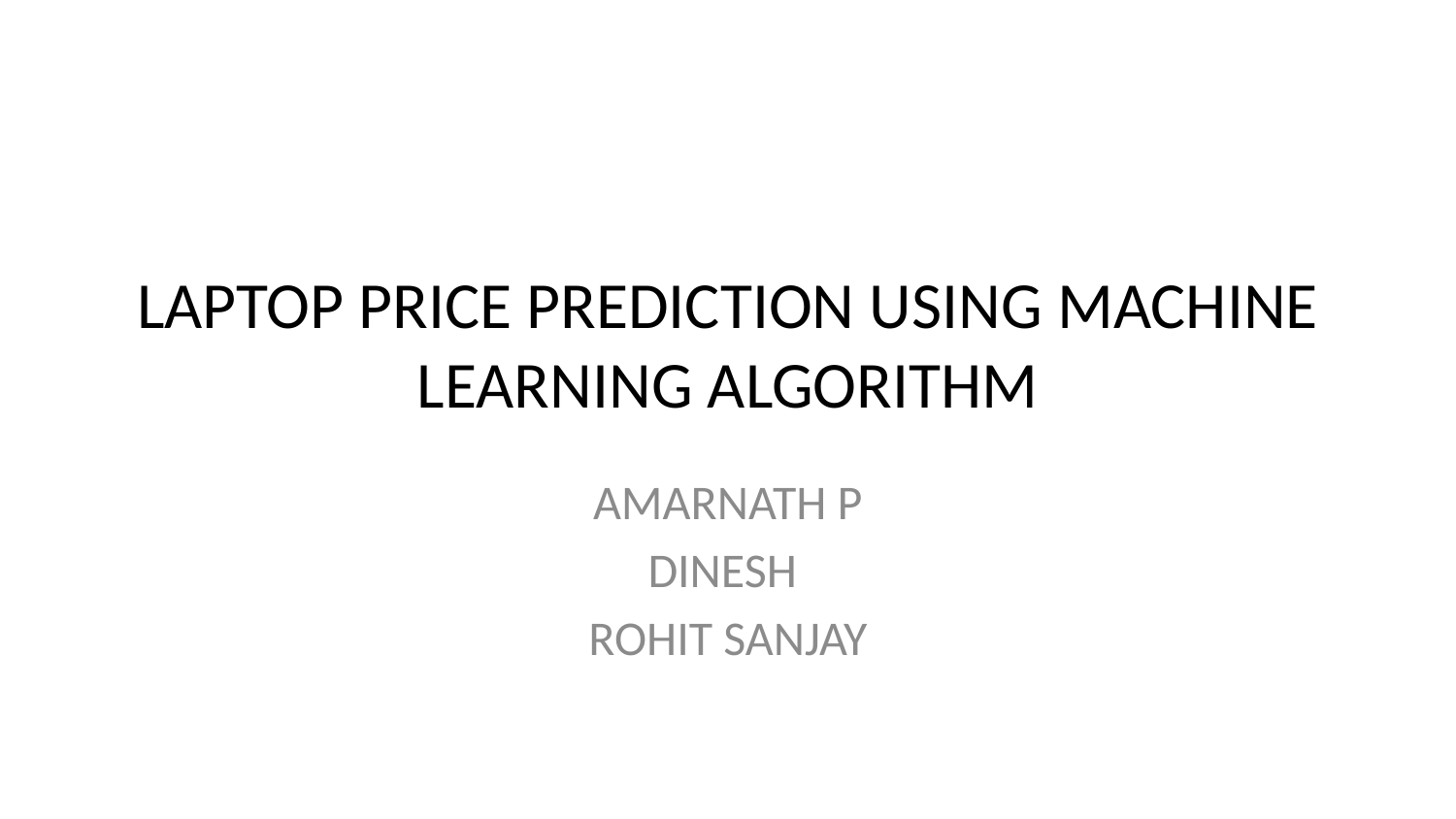

# LAPTOP PRICE PREDICTION USING MACHINE LEARNING ALGORITHM
AMARNATH P
DINESH
ROHIT SANJAY